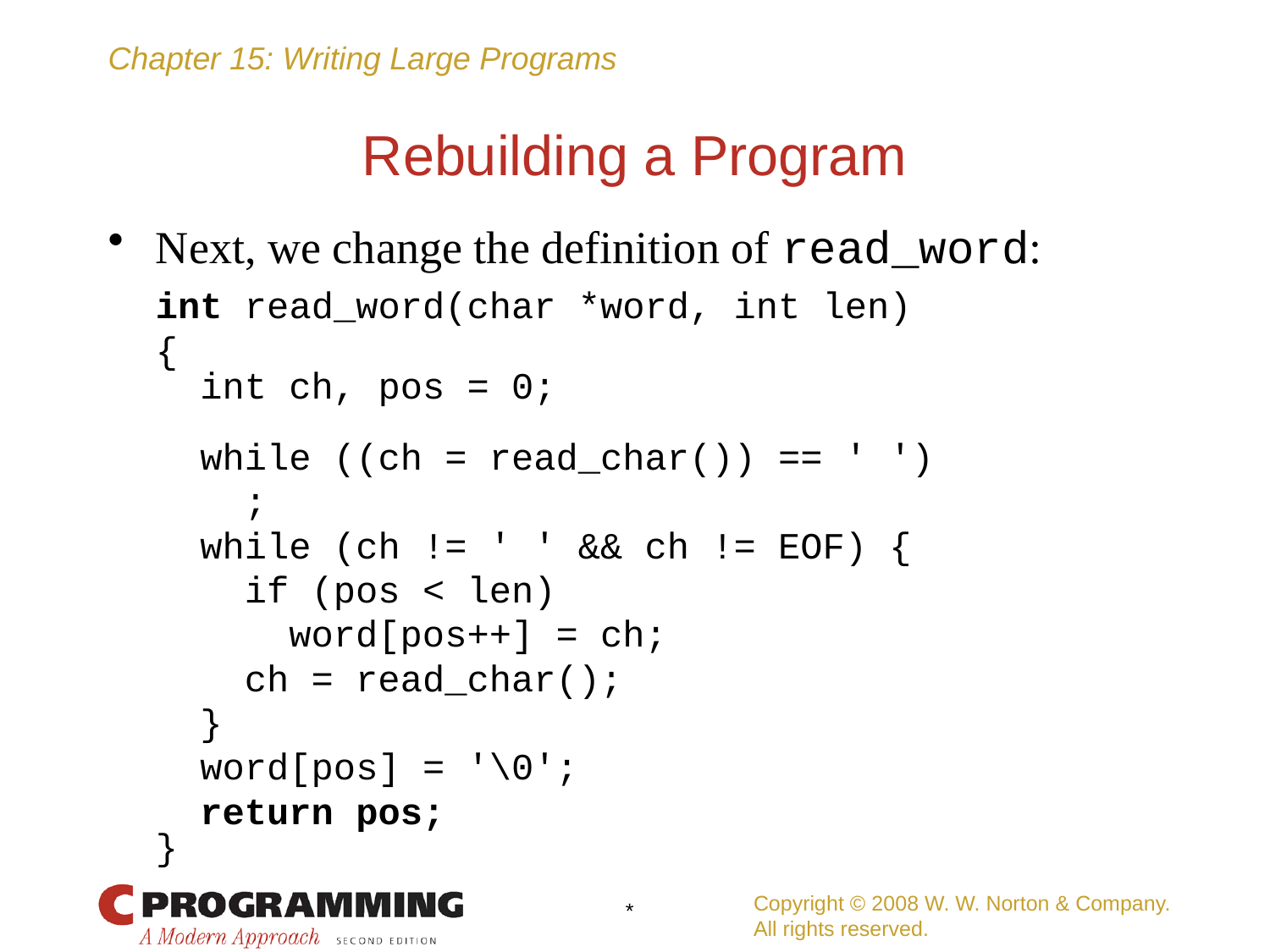

# Rebuilding a Program
Next, we change the definition of read_word:
	int read_word(char *word, int len)
	{
	  int ch, pos = 0;

	  while ((ch = read_char()) == ' ')
	    ;
	  while (ch != ' ' && ch != EOF) {
	    if (pos < len)
	      word[pos++] = ch;
	    ch = read_char();
	  }
	  word[pos] = '\0';
	  return pos;
	}
Copyright © 2008 W. W. Norton & Company.
All rights reserved.
*